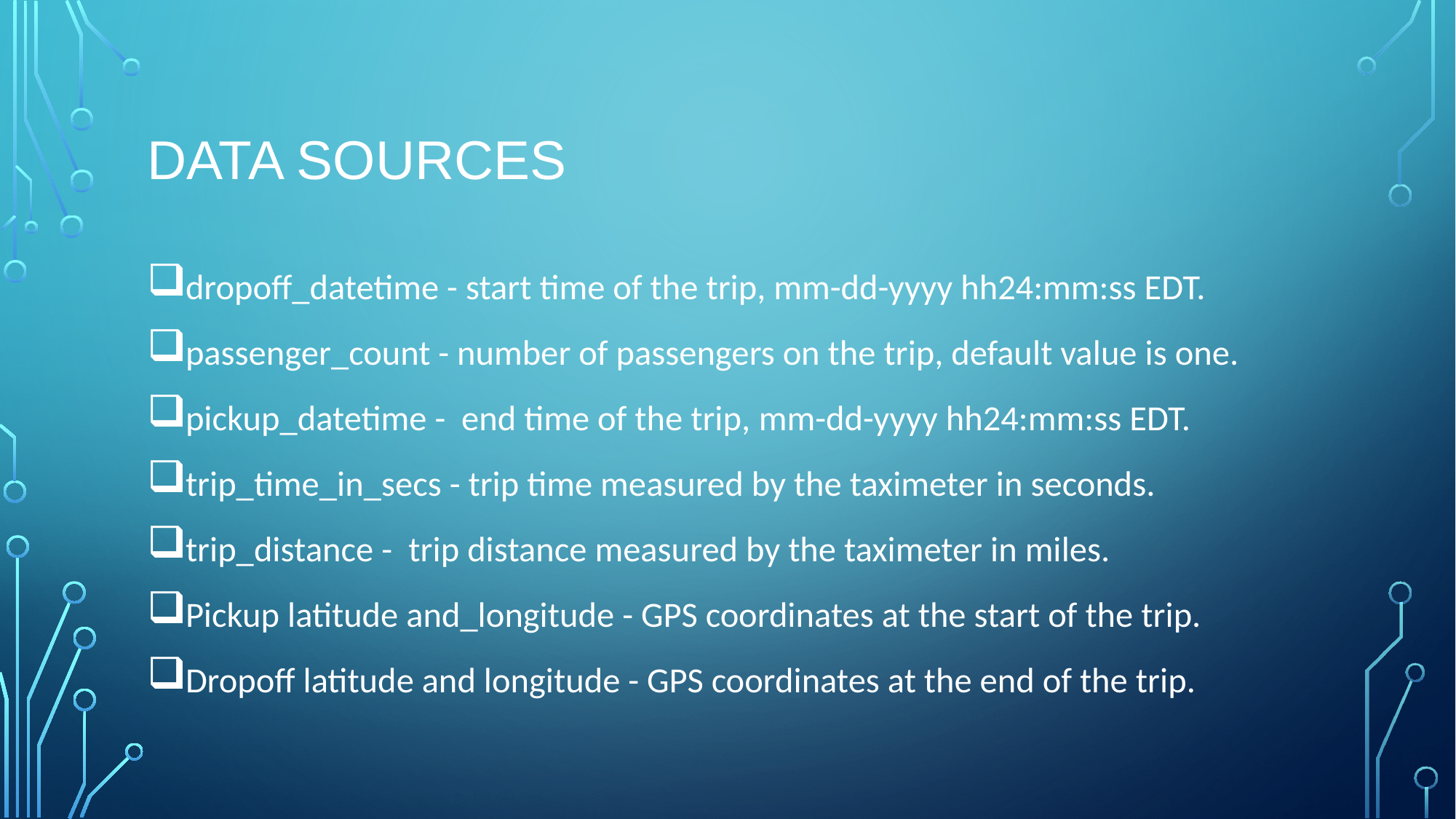

# DATA SOURCES
dropoff_datetime - start time of the trip, mm-dd-yyyy hh24:mm:ss EDT.
passenger_count - number of passengers on the trip, default value is one.
pickup_datetime -  end time of the trip, mm-dd-yyyy hh24:mm:ss EDT.
trip_time_in_secs - trip time measured by the taximeter in seconds.
trip_distance -  trip distance measured by the taximeter in miles.
Pickup latitude and_longitude - GPS coordinates at the start of the trip.
Dropoff latitude and longitude - GPS coordinates at the end of the trip.